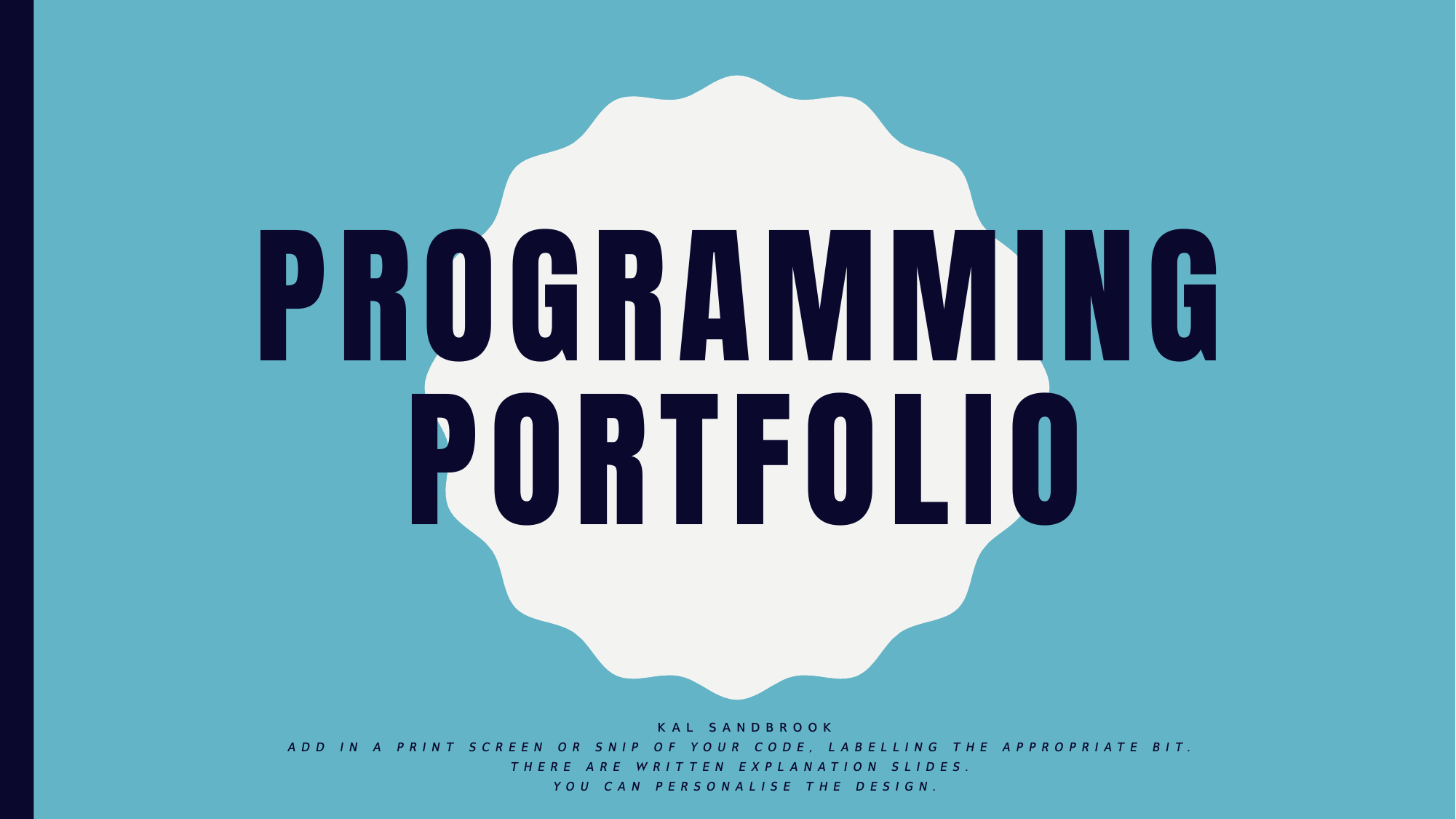

# Programming Portfolio
Kal Sandbrook
Add in a print screen or snip of your code, labelling the appropriate bit.
There are written explanation slides.
You can personalise the design.